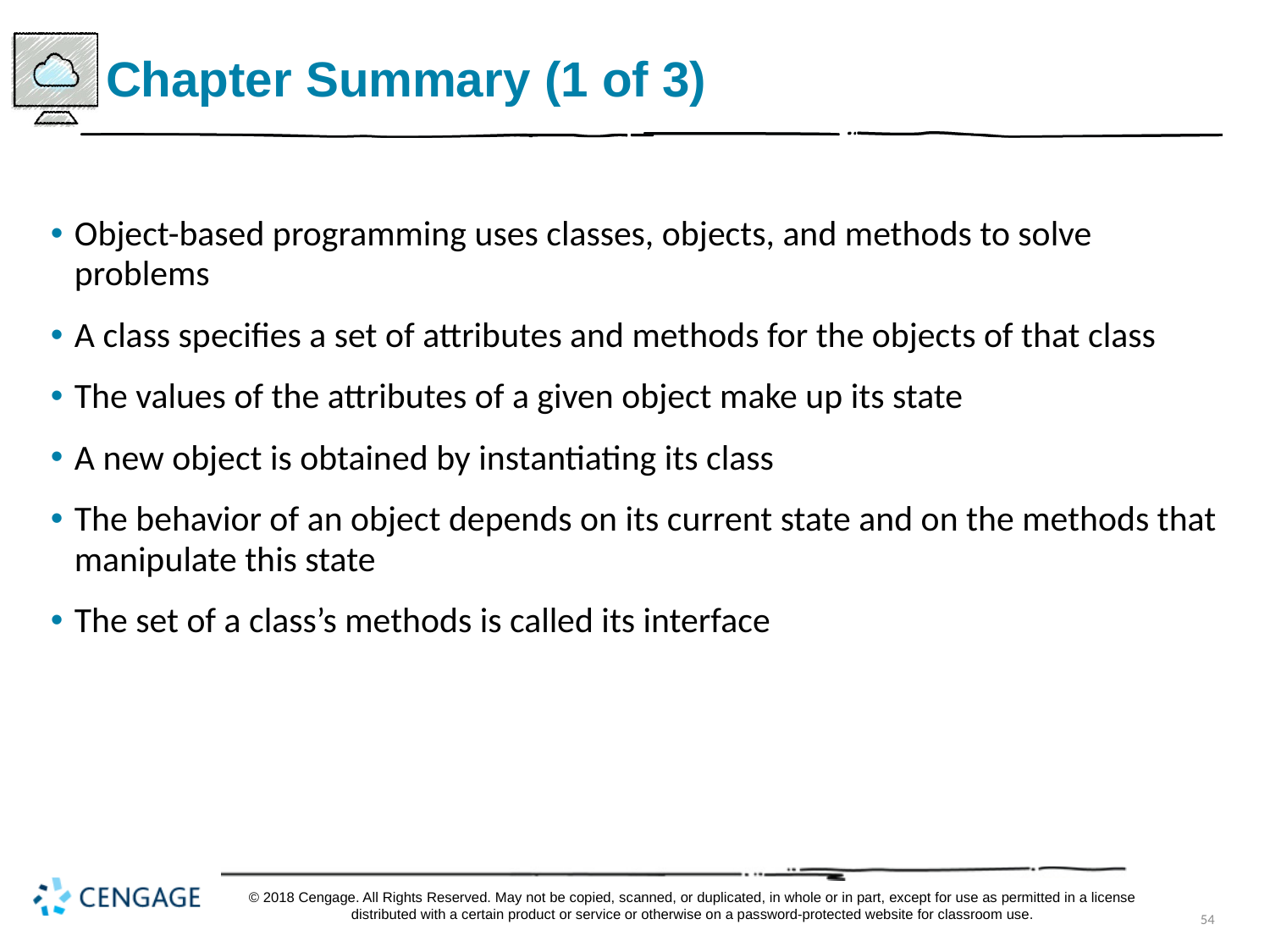

# Chapter Summary (1 of 3)
Object-based programming uses classes, objects, and methods to solve problems
A class specifies a set of attributes and methods for the objects of that class
The values of the attributes of a given object make up its state
A new object is obtained by instantiating its class
The behavior of an object depends on its current state and on the methods that manipulate this state
The set of a class’s methods is called its interface
© 2018 Cengage. All Rights Reserved. May not be copied, scanned, or duplicated, in whole or in part, except for use as permitted in a license distributed with a certain product or service or otherwise on a password-protected website for classroom use.